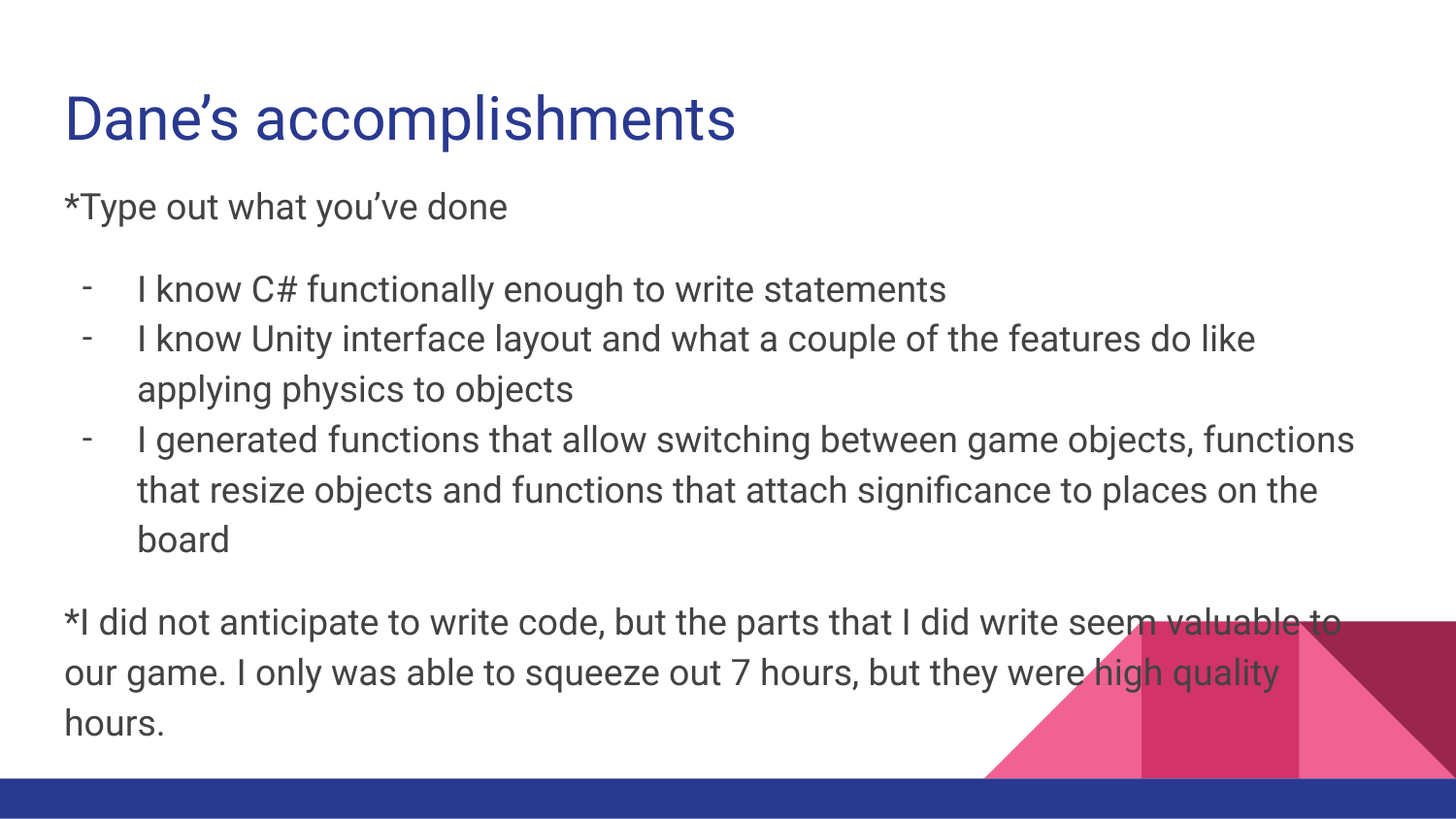

# Dane’s accomplishments
*Type out what you’ve done
I know C# functionally enough to write statements
I know Unity interface layout and what a couple of the features do like applying physics to objects
I generated functions that allow switching between game objects, functions that resize objects and functions that attach significance to places on the board
*I did not anticipate to write code, but the parts that I did write seem valuable to our game. I only was able to squeeze out 7 hours, but they were high quality hours.